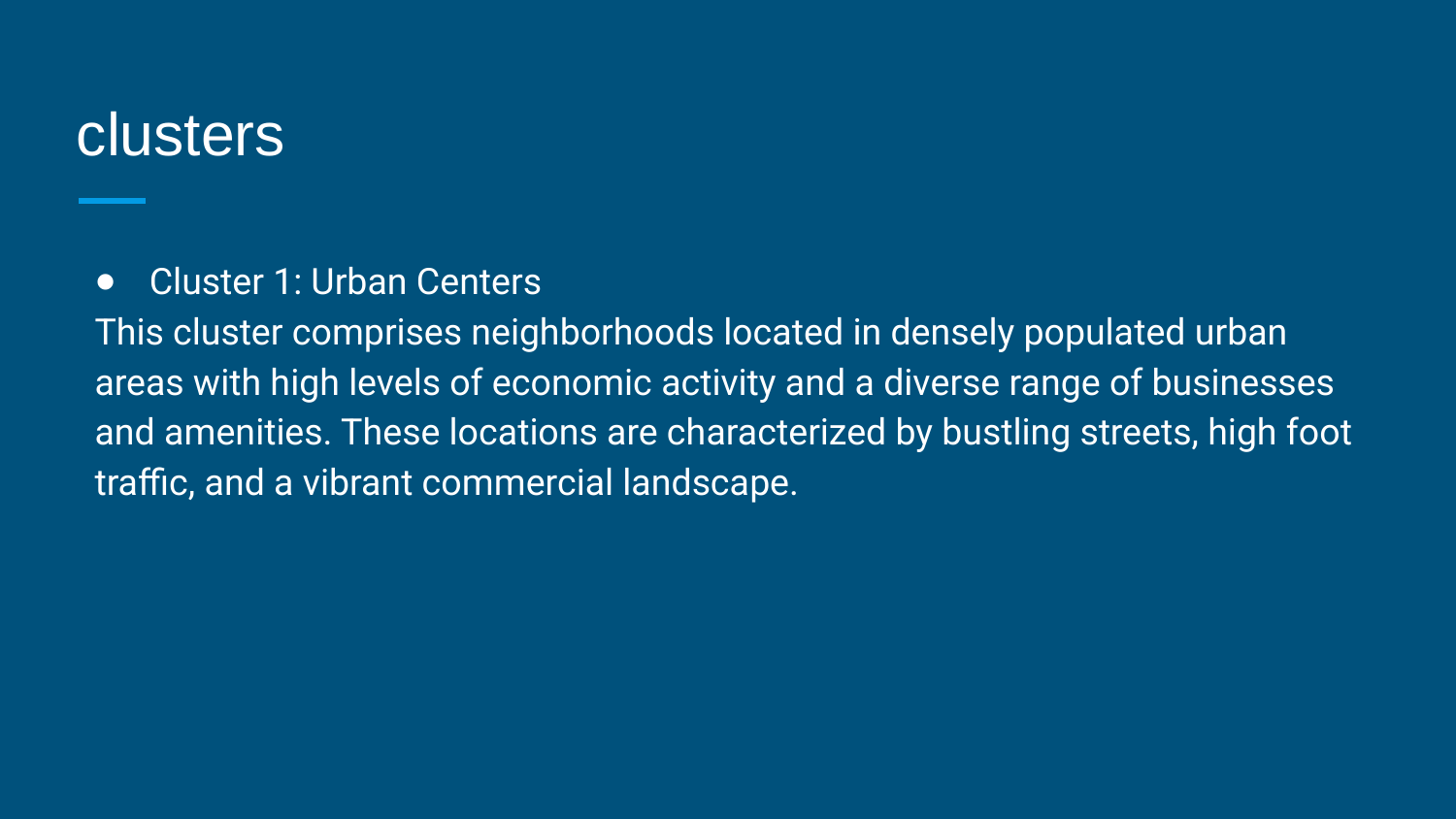

# clusters
Cluster 1: Urban Centers
This cluster comprises neighborhoods located in densely populated urban areas with high levels of economic activity and a diverse range of businesses and amenities. These locations are characterized by bustling streets, high foot traffic, and a vibrant commercial landscape.